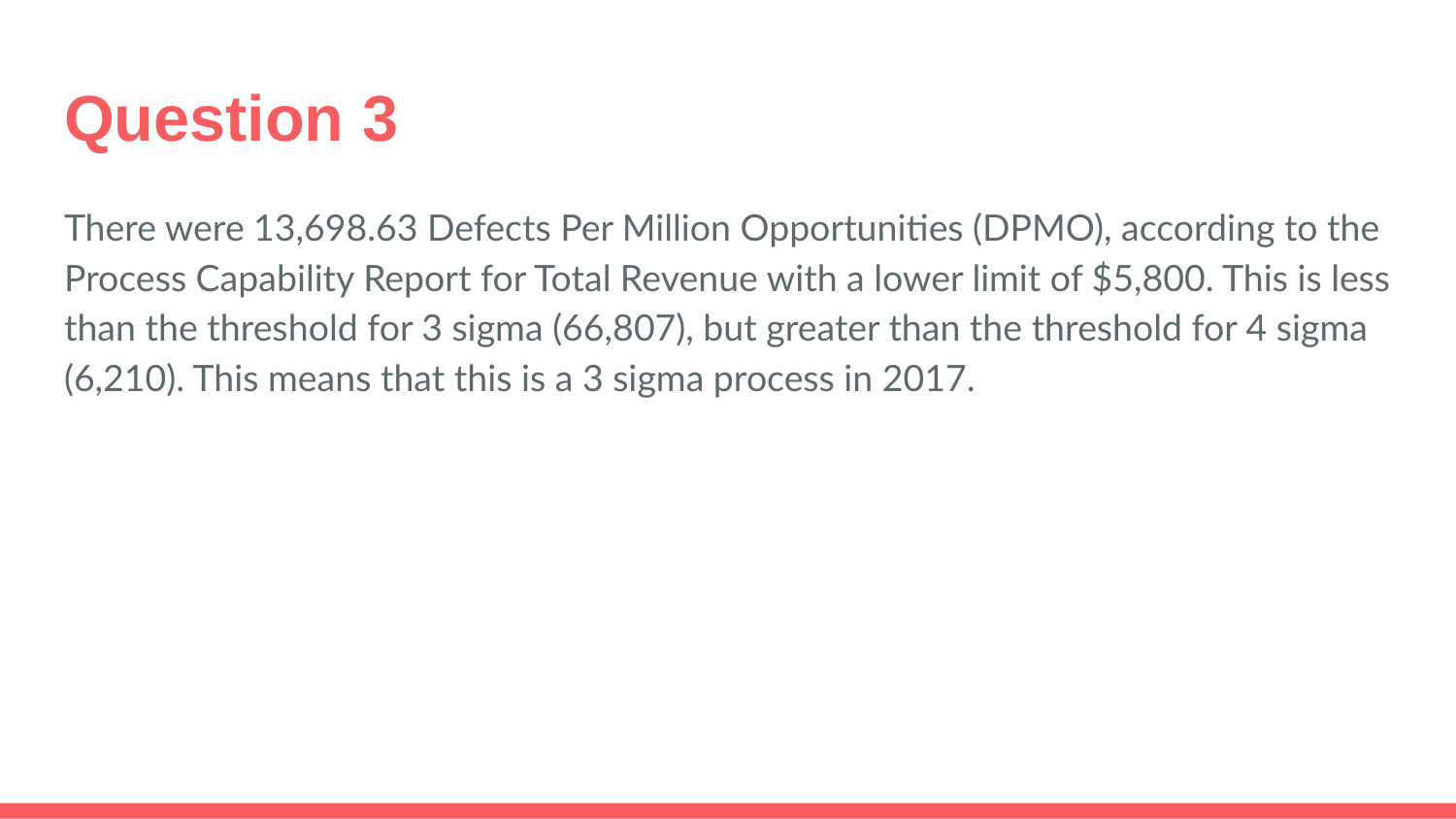

# Question 3
There were 13,698.63 Defects Per Million Opportunities (DPMO), according to the Process Capability Report for Total Revenue with a lower limit of $5,800. This is less than the threshold for 3 sigma (66,807), but greater than the threshold for 4 sigma (6,210). This means that this is a 3 sigma process in 2017.